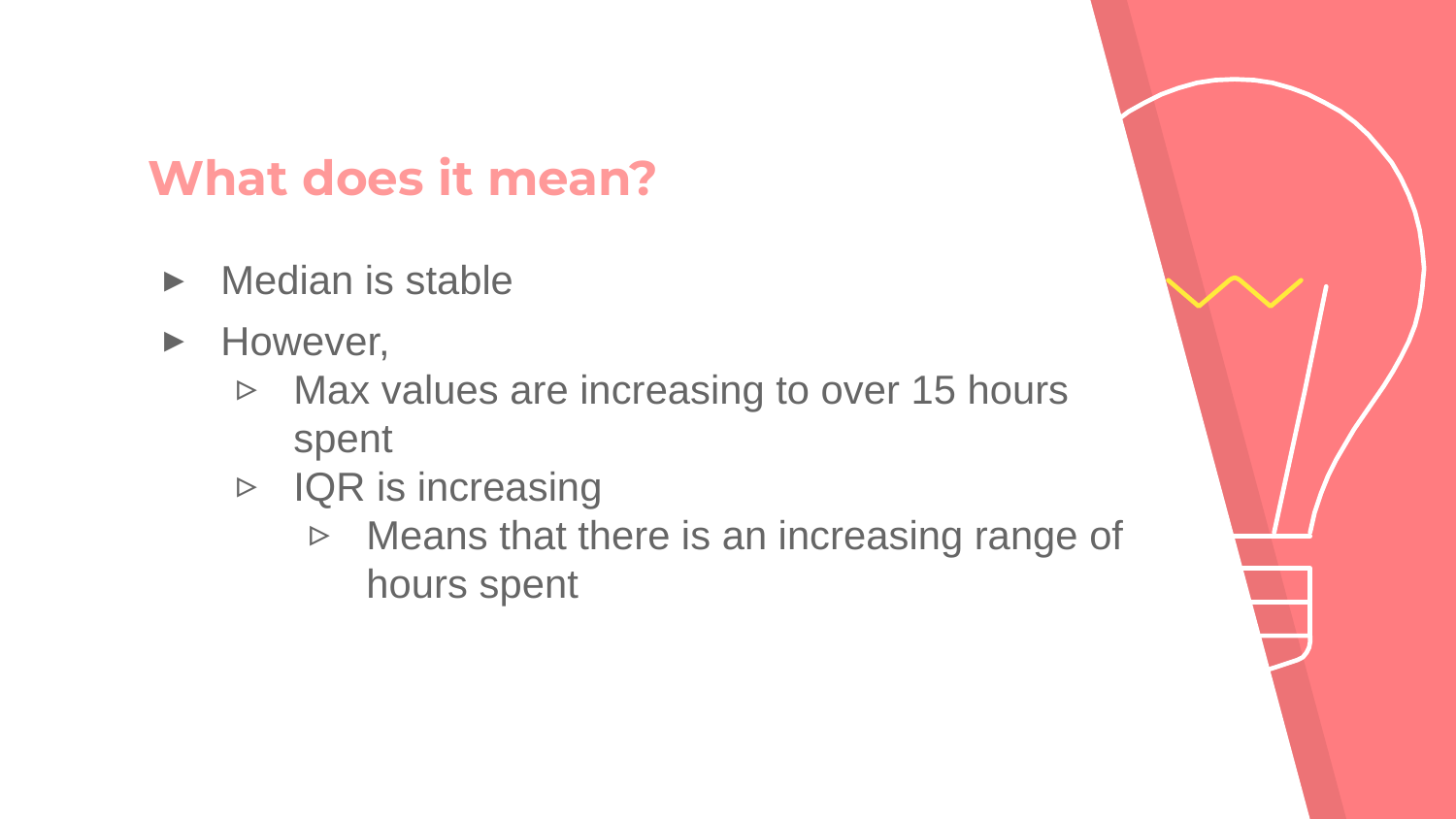

# What does it mean?
Median is stable
However,
Max values are increasing to over 15 hours spent
IQR is increasing
Means that there is an increasing range of hours spent